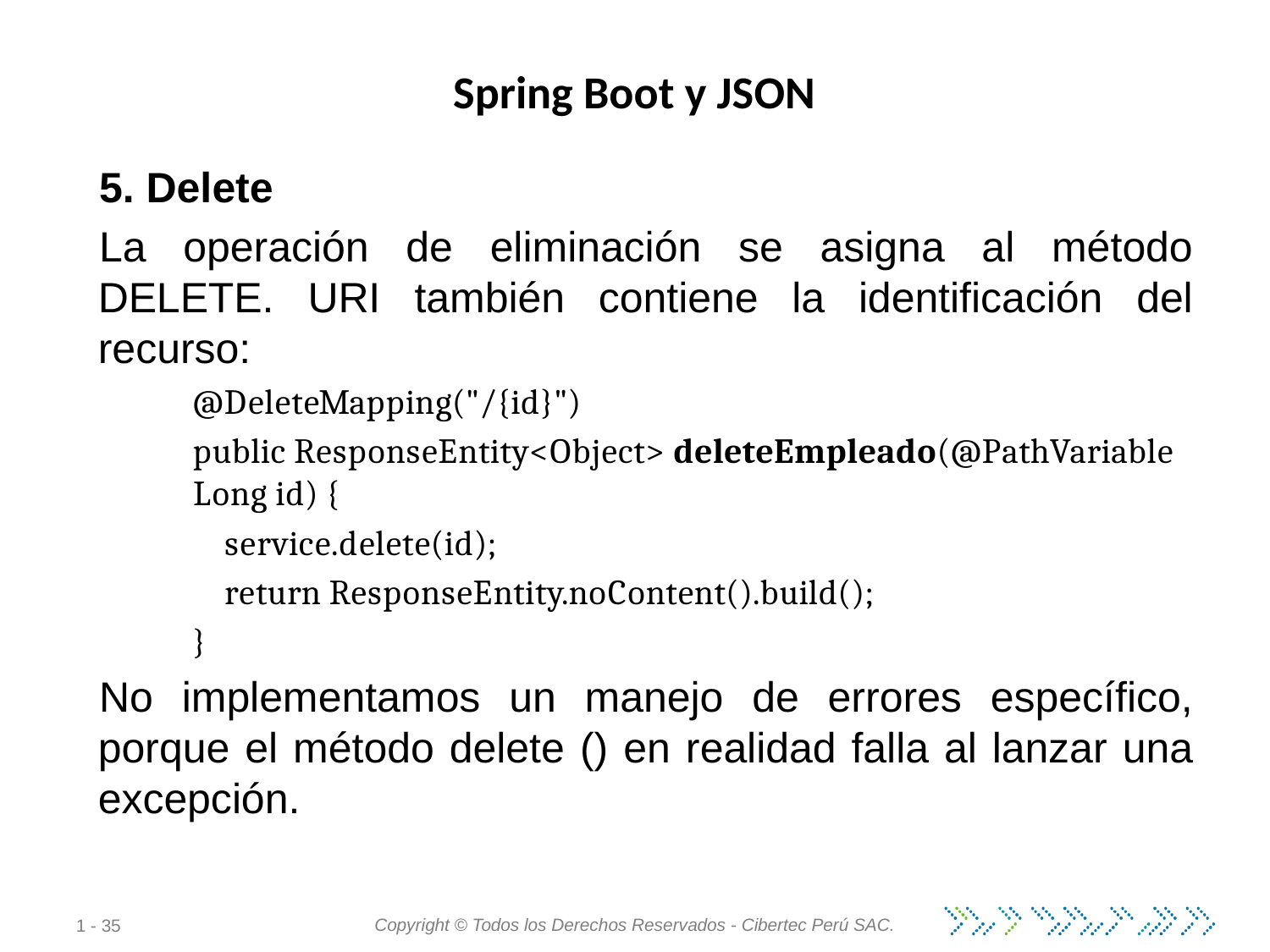

# Spring Boot y JSON
5. Delete
La operación de eliminación se asigna al método DELETE. URI también contiene la identificación del recurso:
@DeleteMapping("/{id}")
public ResponseEntity<Object> deleteEmpleado(@PathVariable Long id) {
    service.delete(id);
    return ResponseEntity.noContent().build();
}
No implementamos un manejo de errores específico, porque el método delete () en realidad falla al lanzar una excepción.